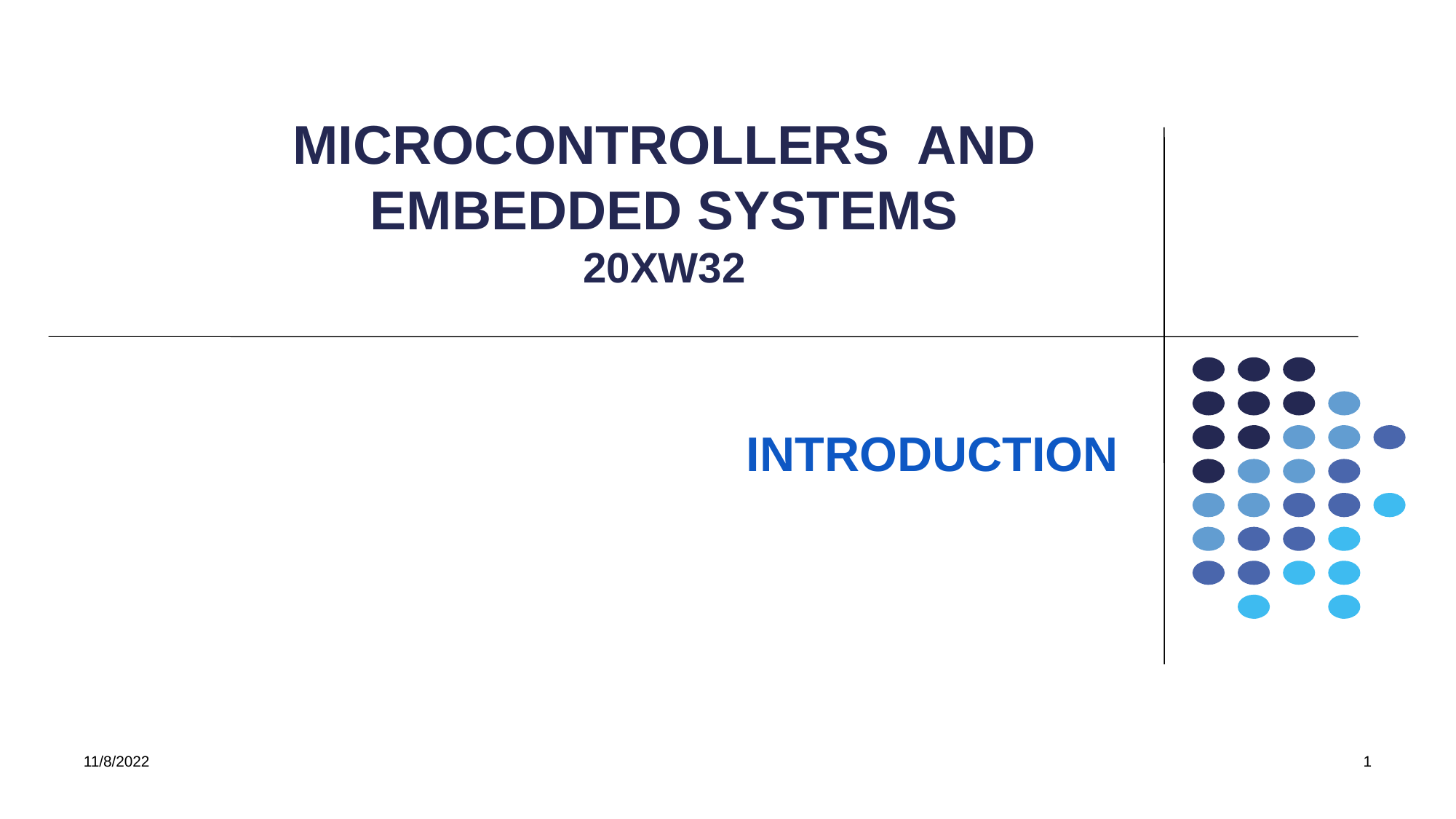

# MICROCONTROLLERS  AND EMBEDDED SYSTEMS 20XW32

INTRODUCTION
11/8/2022
1